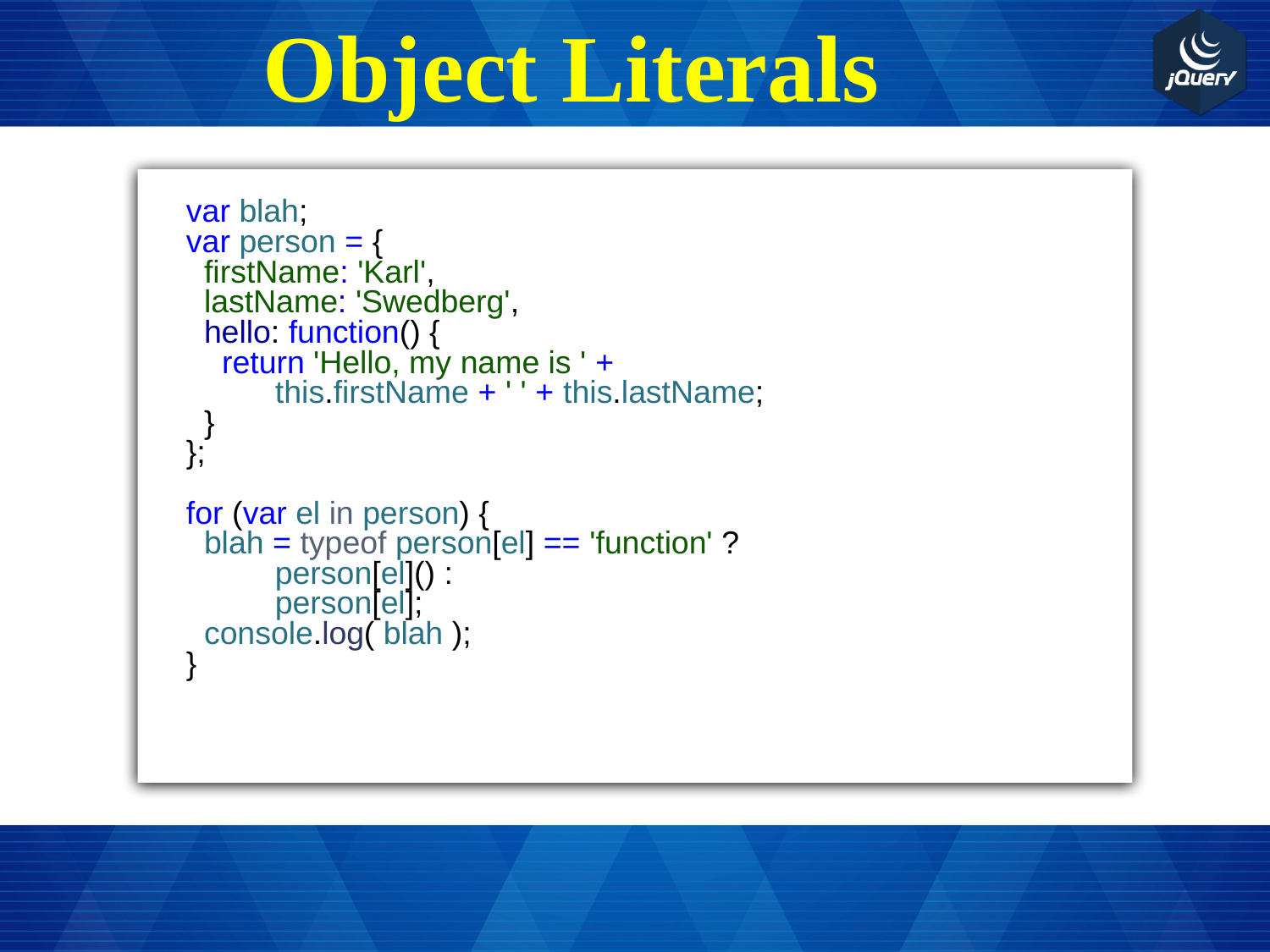

# Object Literals

var blah;
var person = {
  firstName: 'Karl',
  lastName: 'Swedberg',
  hello: function() {
    return 'Hello, my name is ' +
          this.firstName + ' ' + this.lastName;
  }
};

for (var el in person) {
  blah = typeof person[el] == 'function' ?
          person[el]() :
          person[el];
  console.log( blah );
}